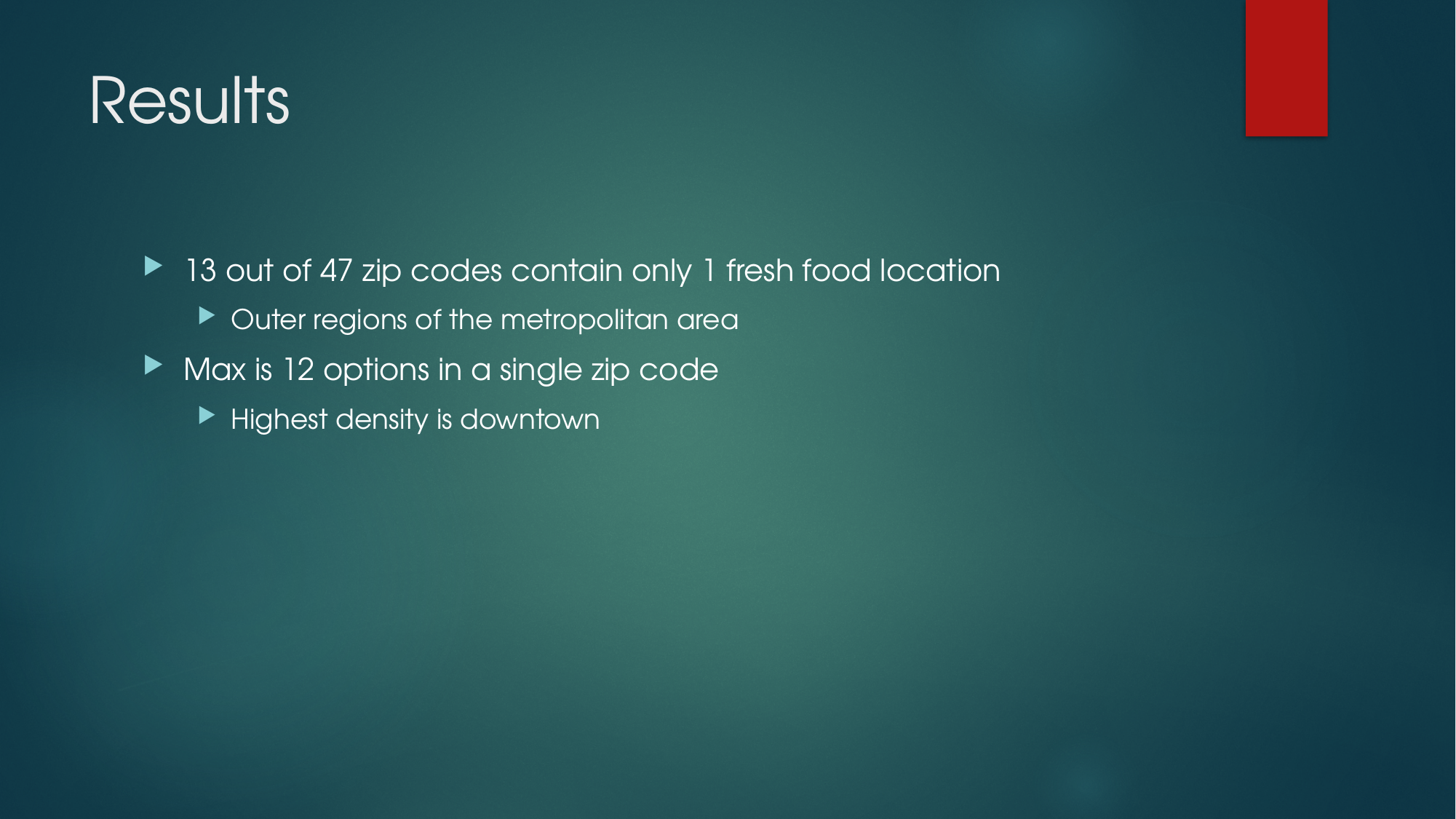

# Results
13 out of 47 zip codes contain only 1 fresh food location
Outer regions of the metropolitan area
Max is 12 options in a single zip code
Highest density is downtown